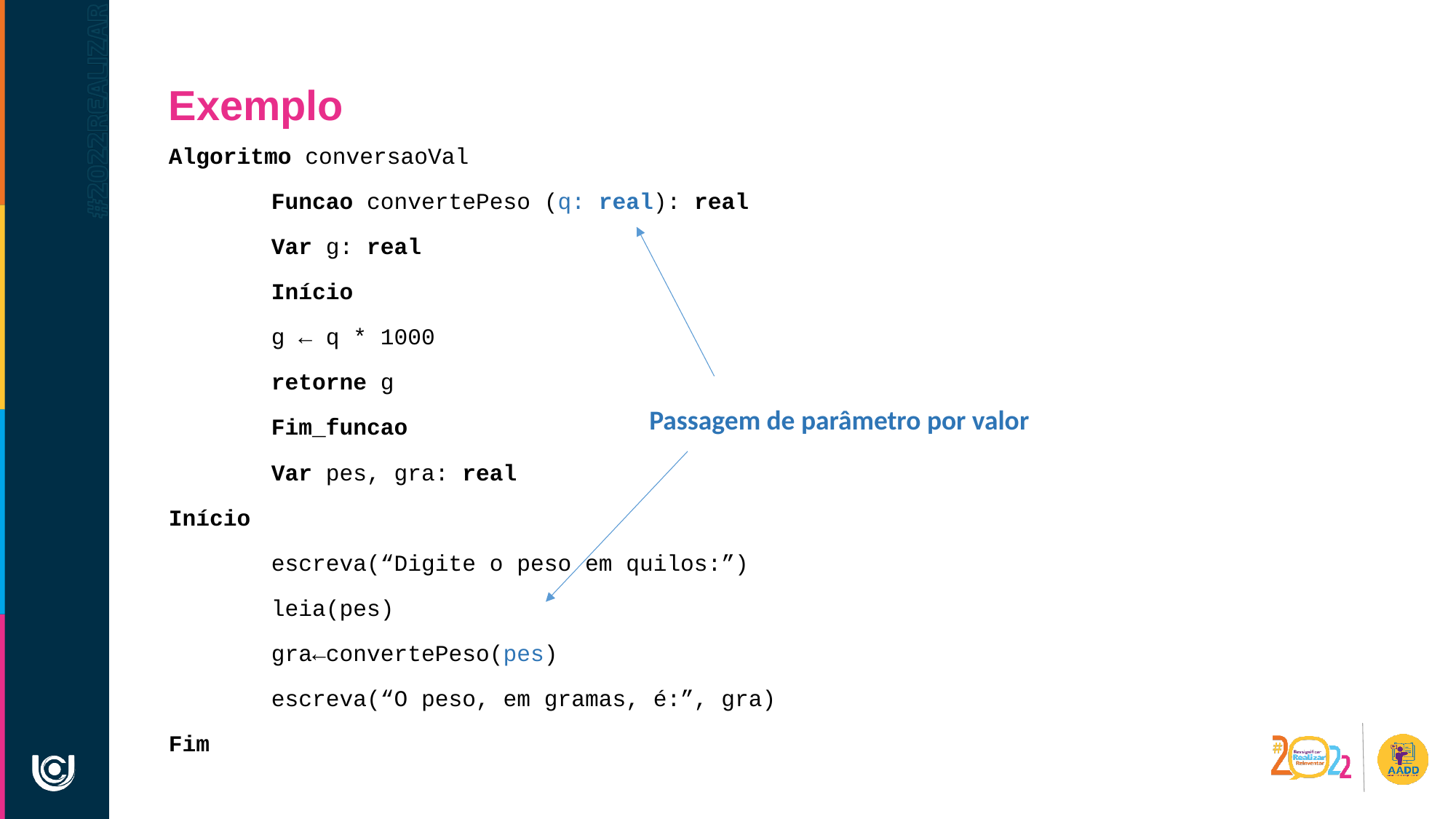

Exemplo
Algoritmo conversaoVal
	Funcao convertePeso (q: real): real
		Var g: real
	Início
		g ← q * 1000
		retorne g
	Fim_funcao
	Var pes, gra: real
Início
	escreva(“Digite o peso em quilos:”)
	leia(pes)
	gra←convertePeso(pes)
	escreva(“O peso, em gramas, é:”, gra)
Fim

Passagem de parâmetro por valor